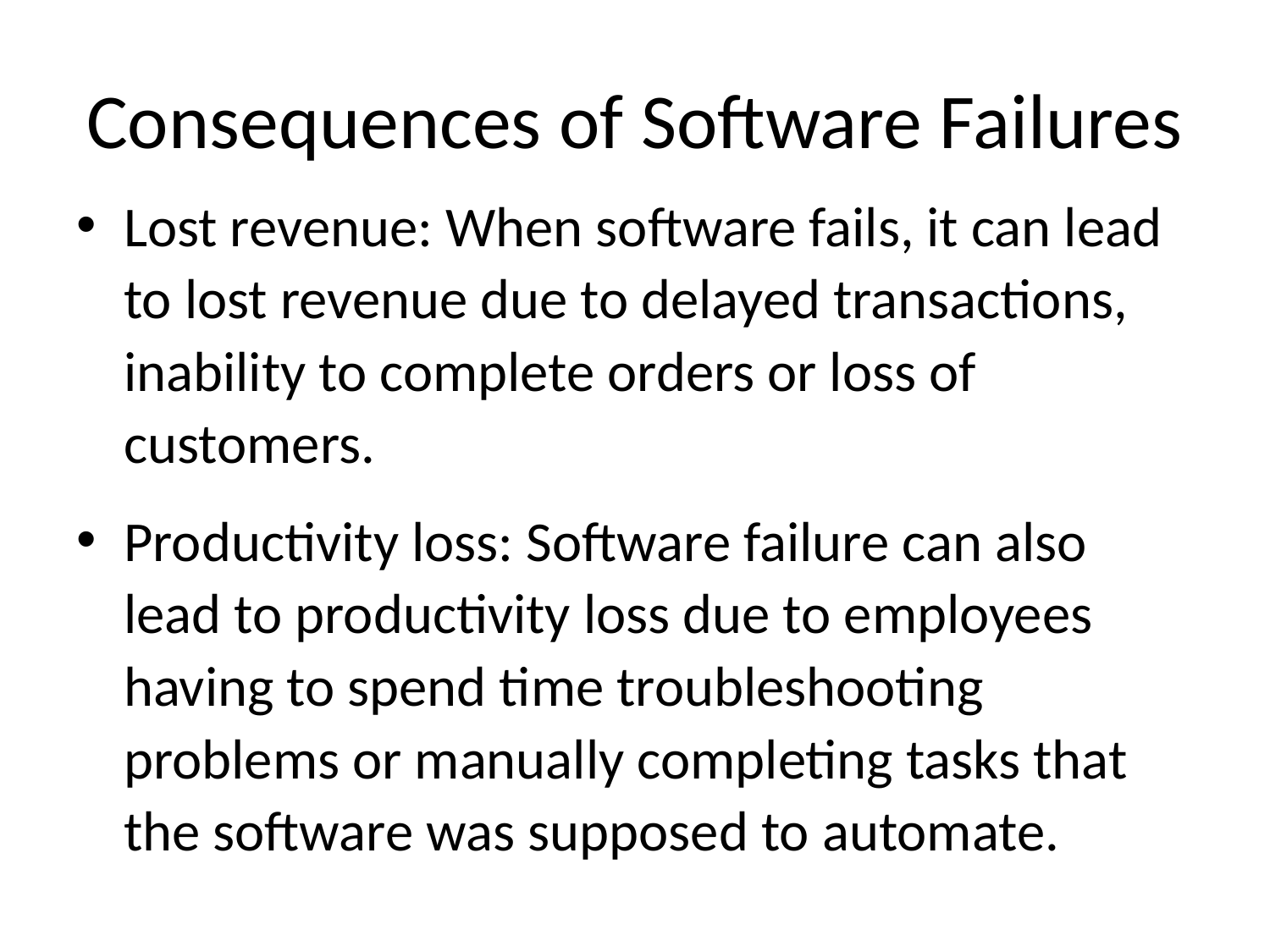

# Consequences of Software Failures
Lost revenue: When software fails, it can lead to lost revenue due to delayed transactions, inability to complete orders or loss of customers.
Productivity loss: Software failure can also lead to productivity loss due to employees having to spend time troubleshooting problems or manually completing tasks that the software was supposed to automate.